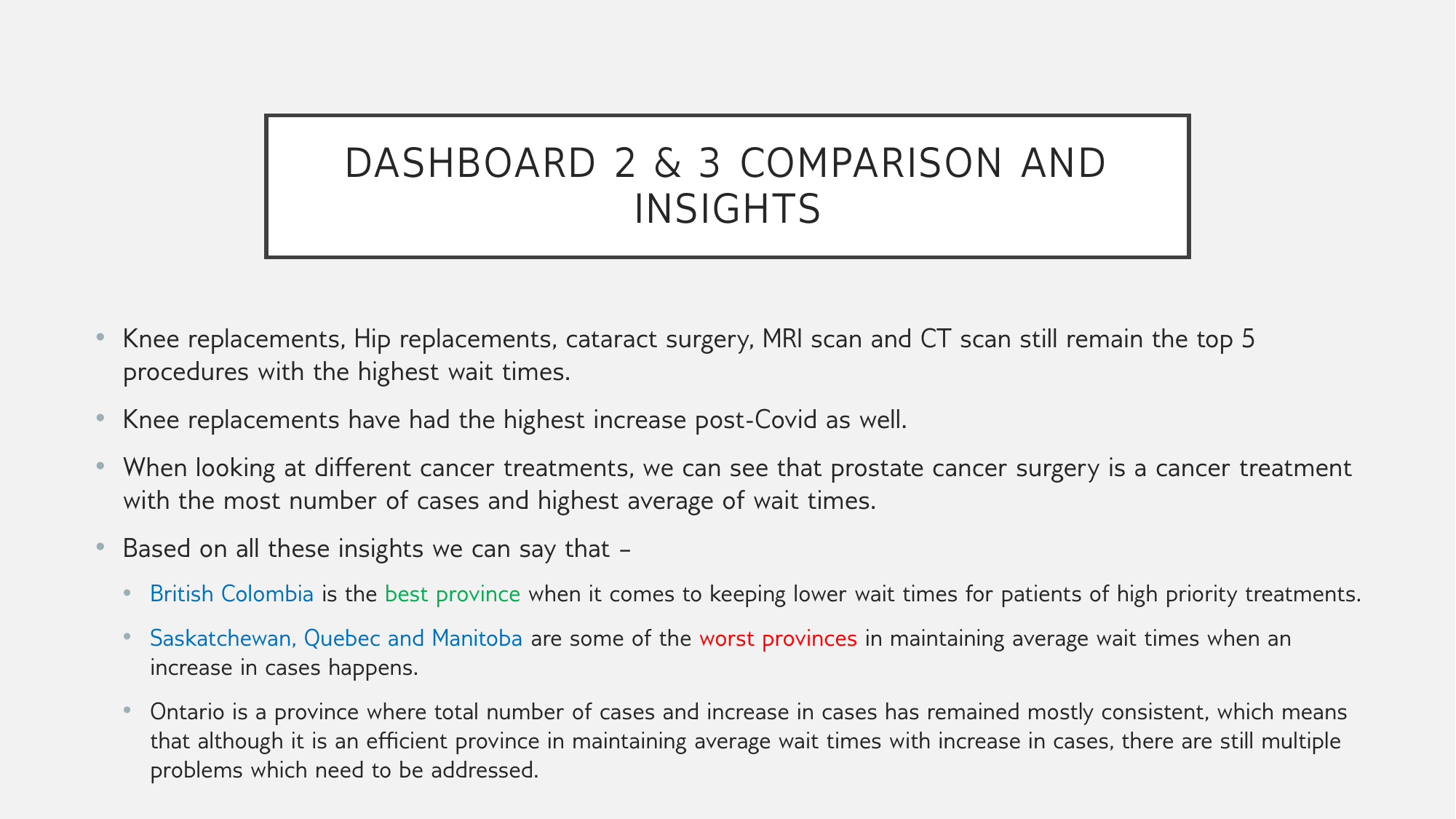

# DASHBOARD 2 & 3 Comparison and INSIGHTS
Knee replacements, Hip replacements, cataract surgery, MRI scan and CT scan still remain the top 5 procedures with the highest wait times.
Knee replacements have had the highest increase post-Covid as well.
When looking at different cancer treatments, we can see that prostate cancer surgery is a cancer treatment with the most number of cases and highest average of wait times.
Based on all these insights we can say that –
British Colombia is the best province when it comes to keeping lower wait times for patients of high priority treatments.
Saskatchewan, Quebec and Manitoba are some of the worst provinces in maintaining average wait times when an increase in cases happens.
Ontario is a province where total number of cases and increase in cases has remained mostly consistent, which means that although it is an efficient province in maintaining average wait times with increase in cases, there are still multiple problems which need to be addressed.